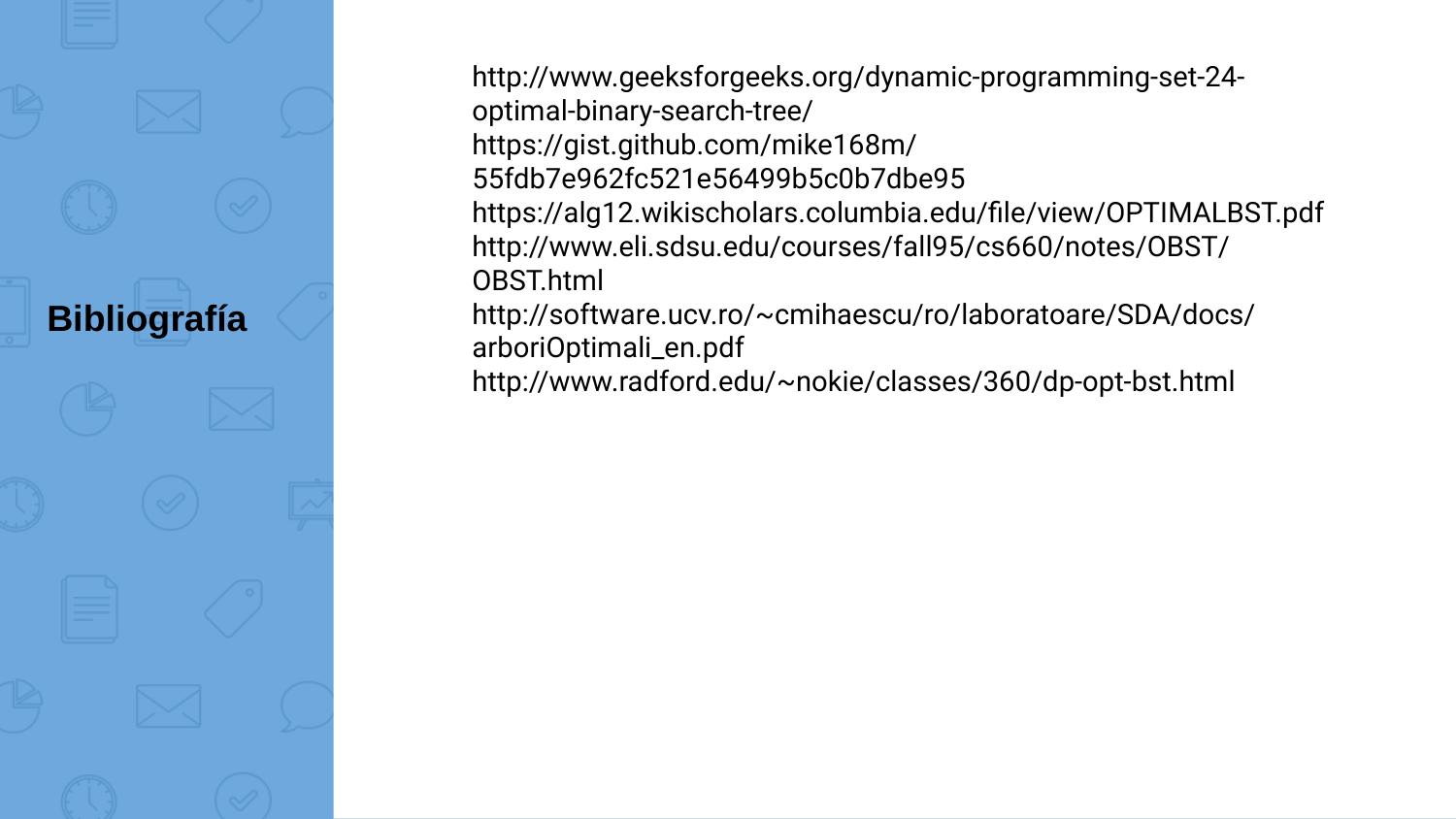

http://www.geeksforgeeks.org/dynamic-programming-set-24-optimal-binary-search-tree/
https://gist.github.com/mike168m/55fdb7e962fc521e56499b5c0b7dbe95
https://alg12.wikischolars.columbia.edu/file/view/OPTIMALBST.pdf
http://www.eli.sdsu.edu/courses/fall95/cs660/notes/OBST/OBST.html
http://software.ucv.ro/~cmihaescu/ro/laboratoare/SDA/docs/arboriOptimali_en.pdf
http://www.radford.edu/~nokie/classes/360/dp-opt-bst.html

# Bibliografía